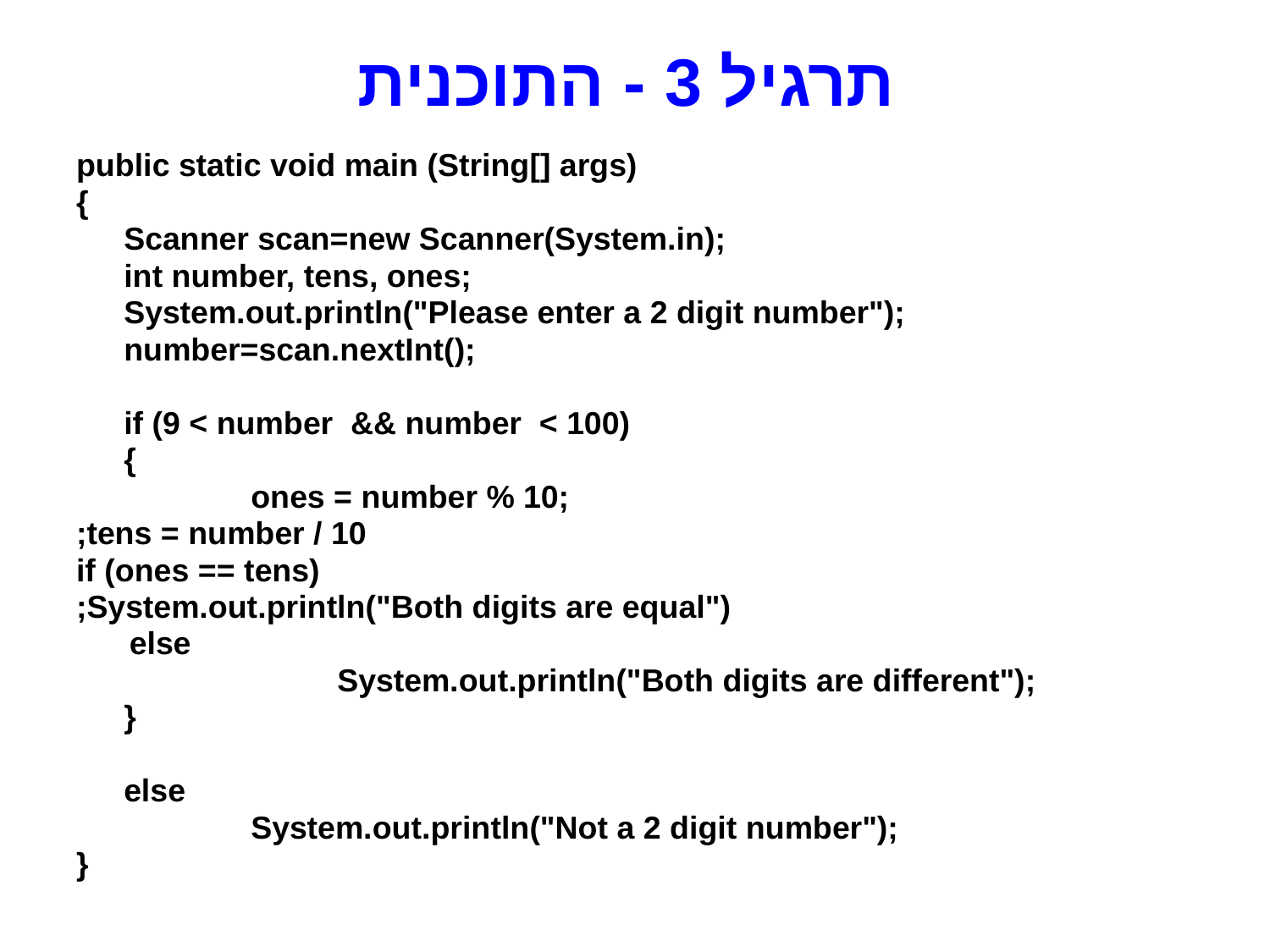

# תרגיל 3 - התוכנית
public static void main (String[] args)
{
	Scanner scan=new Scanner(System.in);
	int number, tens, ones;
	System.out.println("Please enter a 2 digit number");
	number=scan.nextInt();

	if (9 < number  && number  < 100)
	{
		ones = number % 10;
		tens = number / 10;
		if (ones == tens)
			System.out.println("Both digits are equal");
		else
	                        System.out.println("Both digits are different");
	}

	else
		System.out.println("Not a 2 digit number");
}